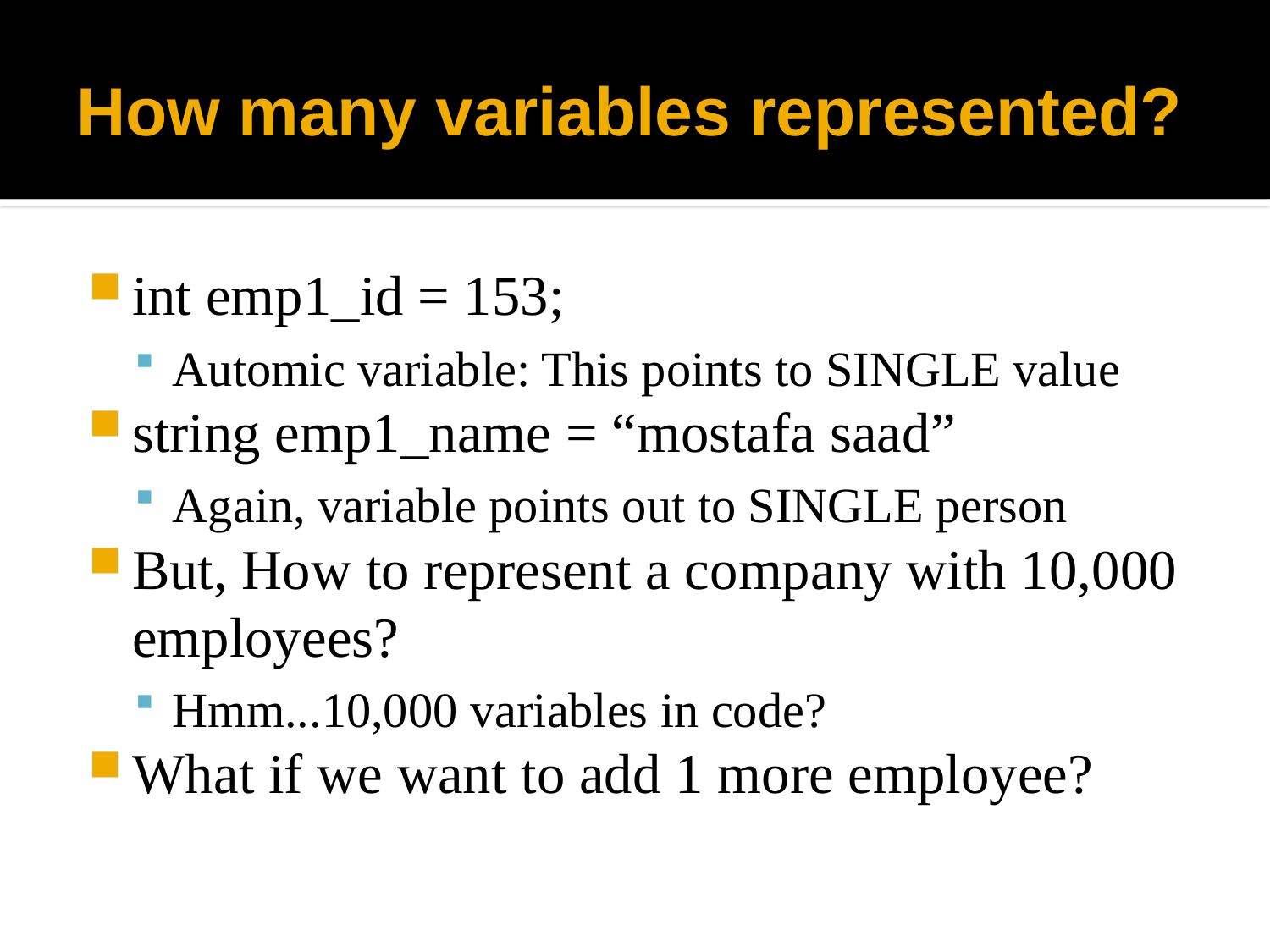

# How many variables represented?
int emp1_id = 153;
Automic variable: This points to SINGLE value
string emp1_name = “mostafa saad”
Again, variable points out to SINGLE person
But, How to represent a company with 10,000 employees?
Hmm...10,000 variables in code?
What if we want to add 1 more employee?